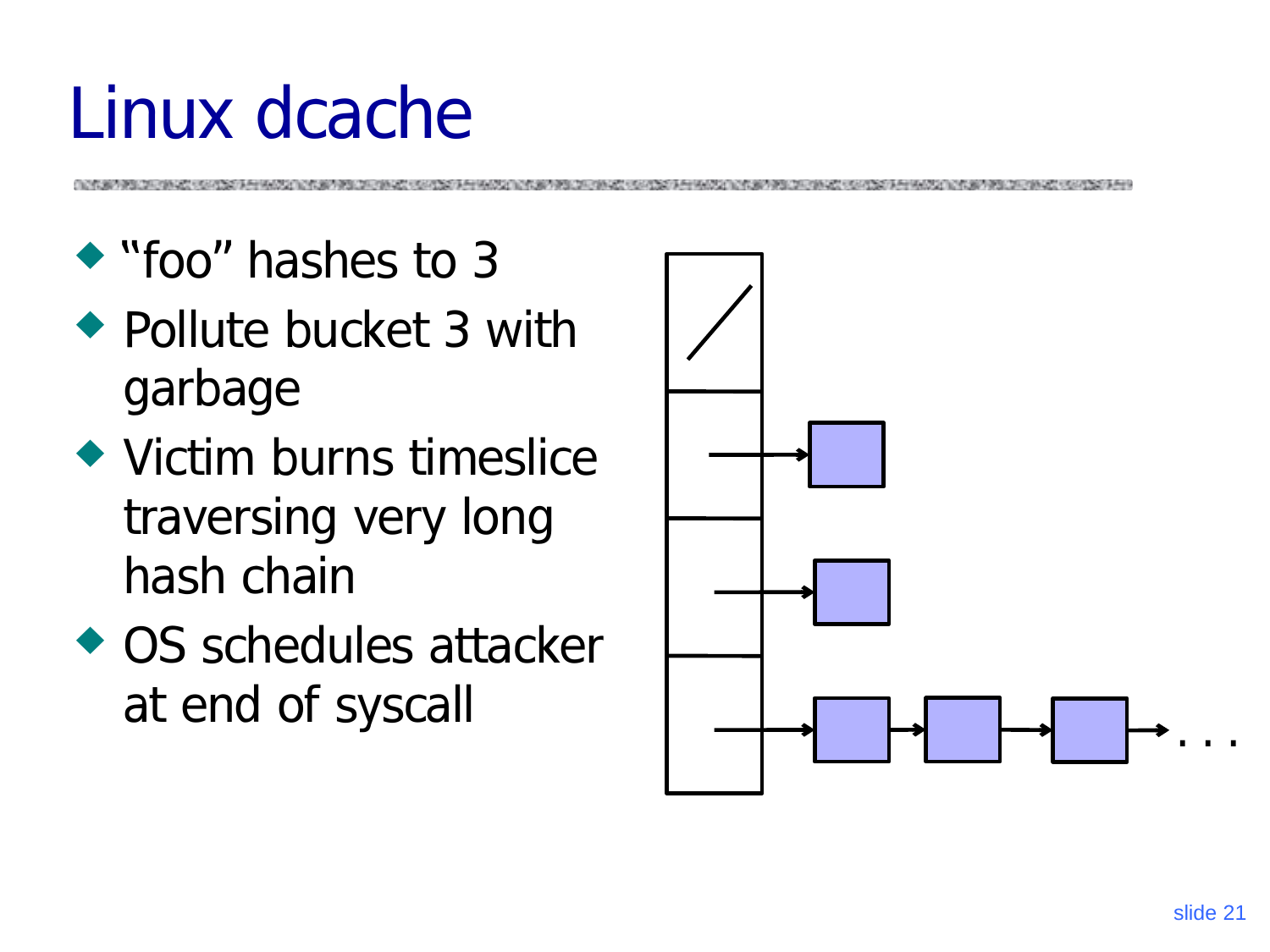

# Linux dcache
“foo” hashes to 3
Pollute bucket 3 with garbage
Victim burns timeslice traversing very long hash chain
OS schedules attacker at end of syscall

...
slide 21